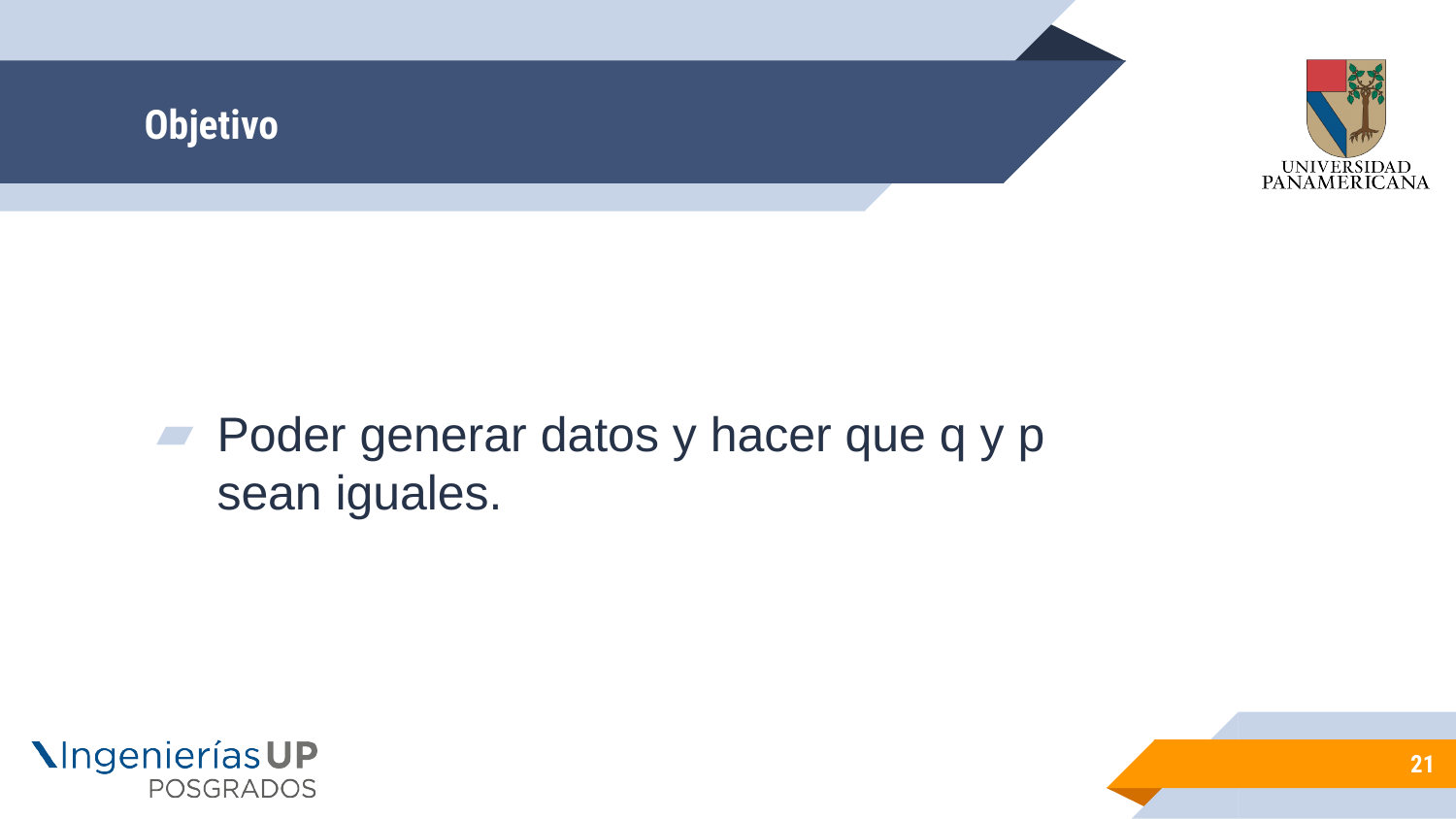

# Objetivo
Poder generar datos y hacer que q y p sean iguales.
21